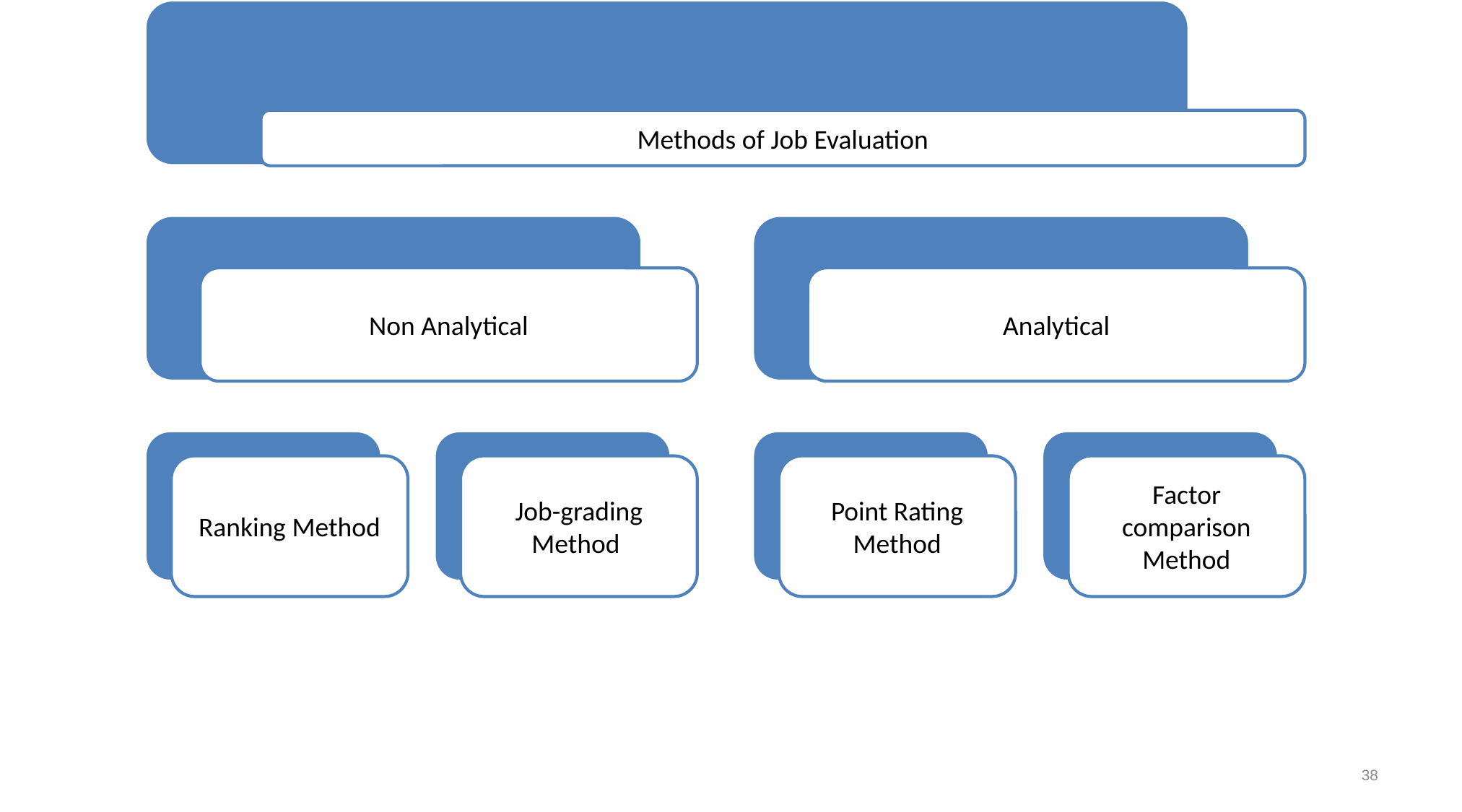

Methods of Job Evaluation
Non Analytical
Ranking Method
Job-grading Method
Analytical
Point Rating Method
Factor comparison Method

38